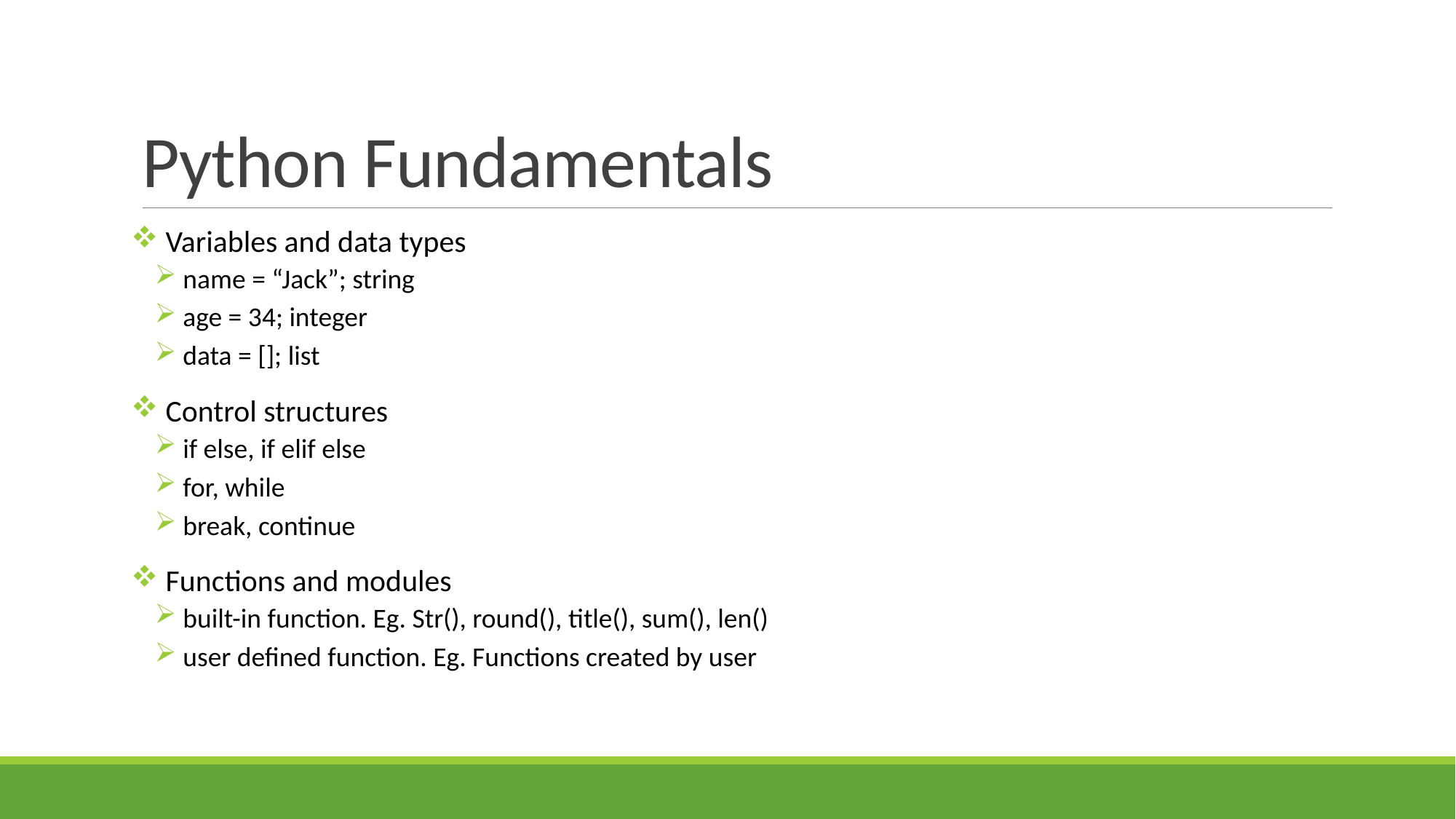

# Python Fundamentals
 Variables and data types
 name = “Jack”; string
 age = 34; integer
 data = []; list
 Control structures
 if else, if elif else
 for, while
 break, continue
 Functions and modules
 built-in function. Eg. Str(), round(), title(), sum(), len()
 user defined function. Eg. Functions created by user